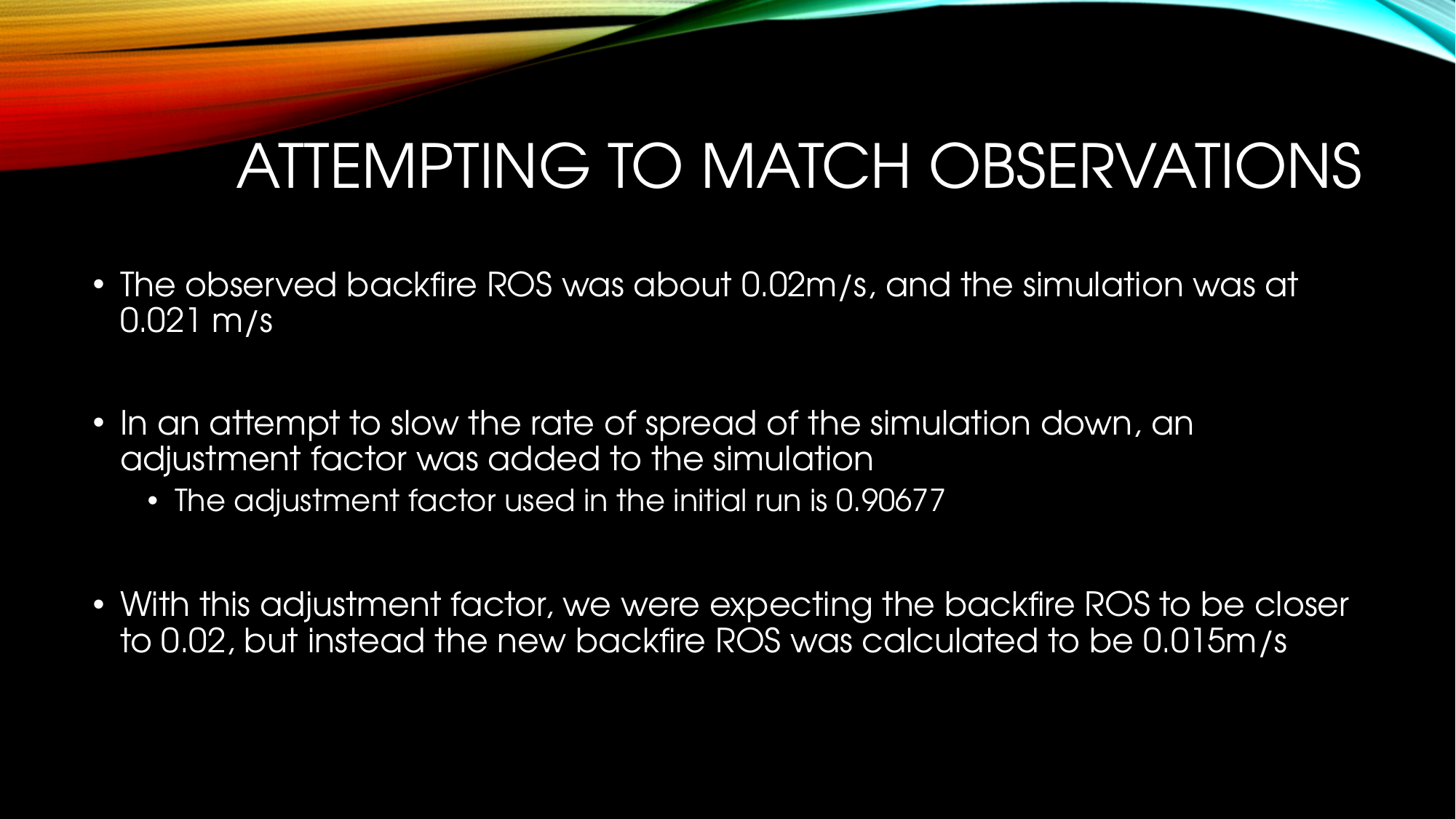

# Attempting to match observations
The observed backfire ROS was about 0.02m/s, and the simulation was at 0.021 m/s

In an attempt to slow the rate of spread of the simulation down, an adjustment factor was added to the simulation
The adjustment factor used in the initial run is 0.90677

With this adjustment factor, we were expecting the backfire ROS to be closer to 0.02, but instead the new backfire ROS was calculated to be 0.015m/s